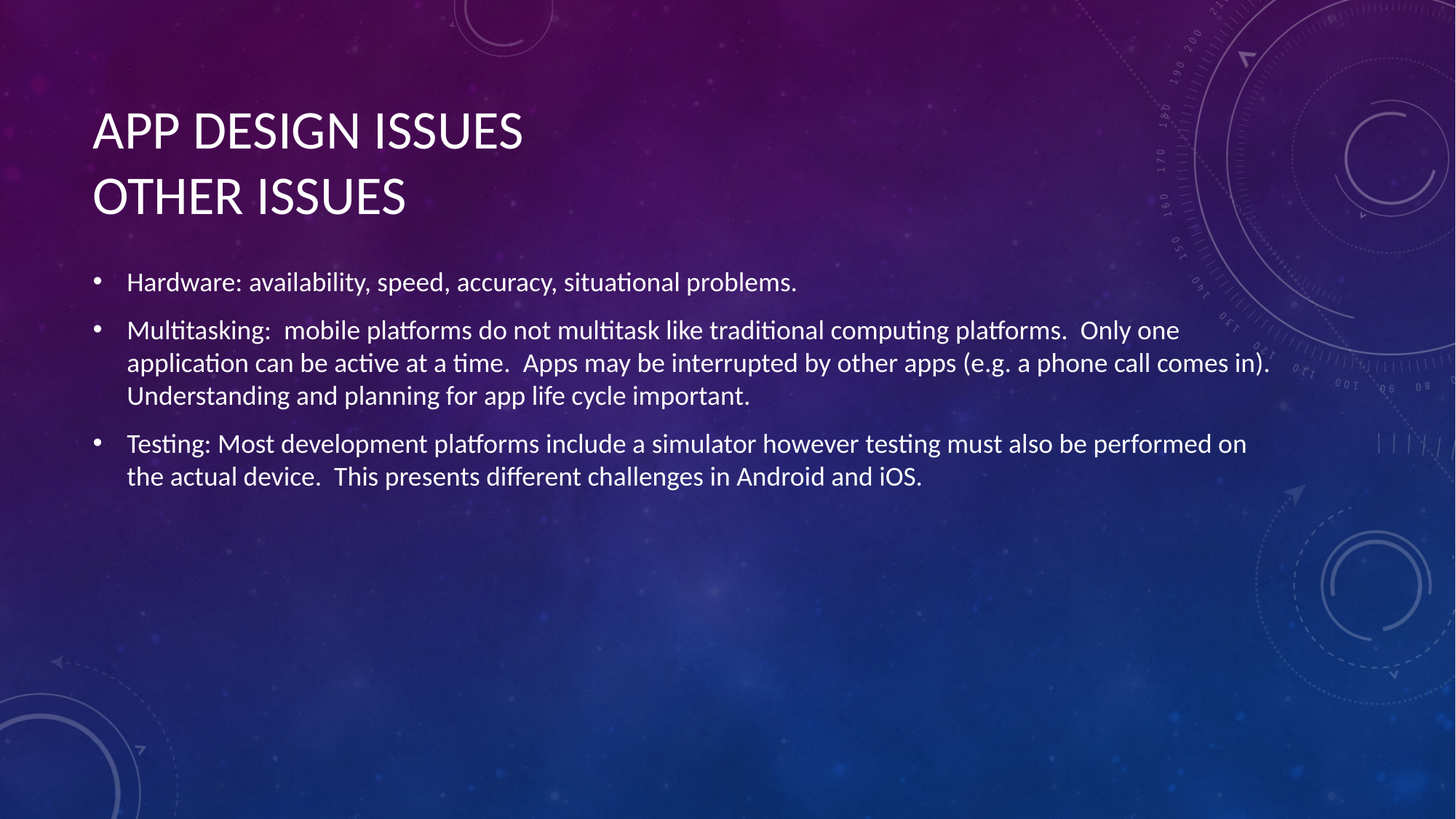

# App Design Issues Other Issues
Hardware: availability, speed, accuracy, situational problems.
Multitasking:  mobile platforms do not multitask like traditional computing platforms.  Only one application can be active at a time.  Apps may be interrupted by other apps (e.g. a phone call comes in).  Understanding and planning for app life cycle important.
Testing: Most development platforms include a simulator however testing must also be performed on the actual device.  This presents different challenges in Android and iOS.